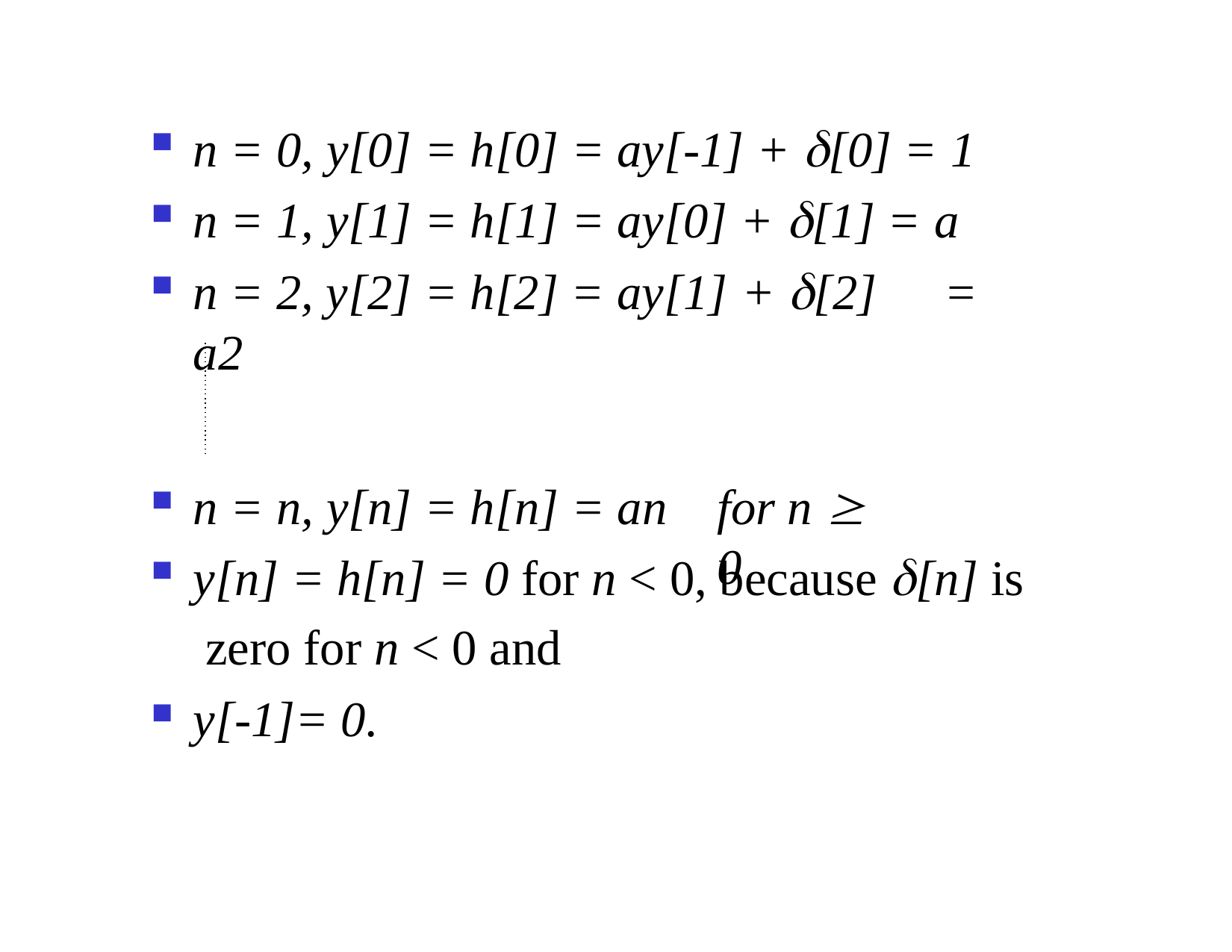

# n = 0, y[0] = h[0] = ay[-1] + δ[0] = 1
n = 1, y[1] = h[1] = ay[0] + δ[1] = a
n = 2, y[2] = h[2] = ay[1] + δ[2]	= a2

for n ≥ 0
n = n, y[n] = h[n] = an
y[n] = h[n] = 0 for n < 0, because δ[n] is  zero for n < 0 and
y[-1]= 0.
Dr. B. S. Daga  Fr.CRCE, Mumbai